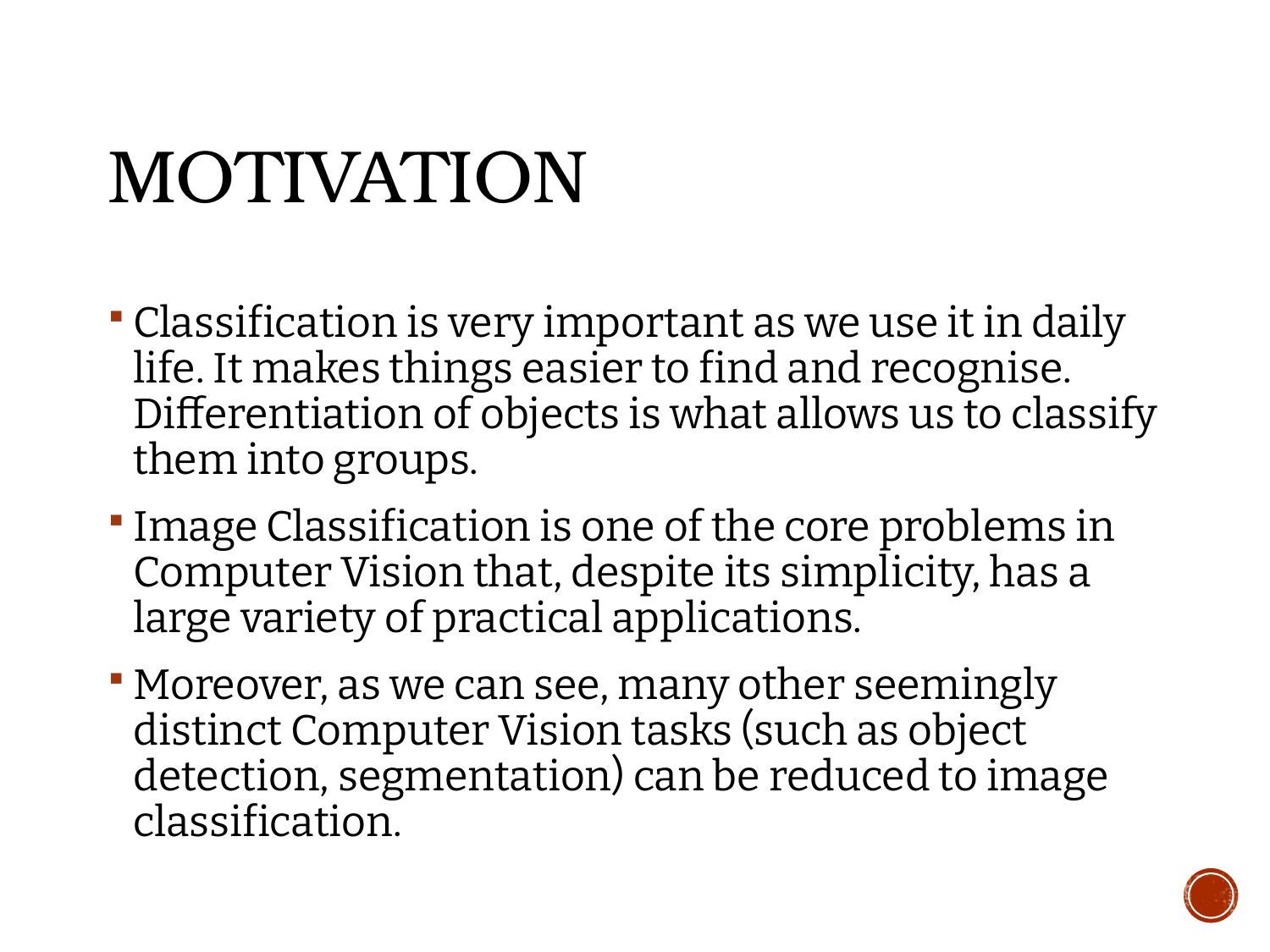

# Motivation
Classification is very important as we use it in daily life. It makes things easier to find and recognise. Differentiation of objects is what allows us to classify them into groups.
Image Classification is one of the core problems in Computer Vision that, despite its simplicity, has a large variety of practical applications.
Moreover, as we can see, many other seemingly distinct Computer Vision tasks (such as object detection, segmentation) can be reduced to image classification.